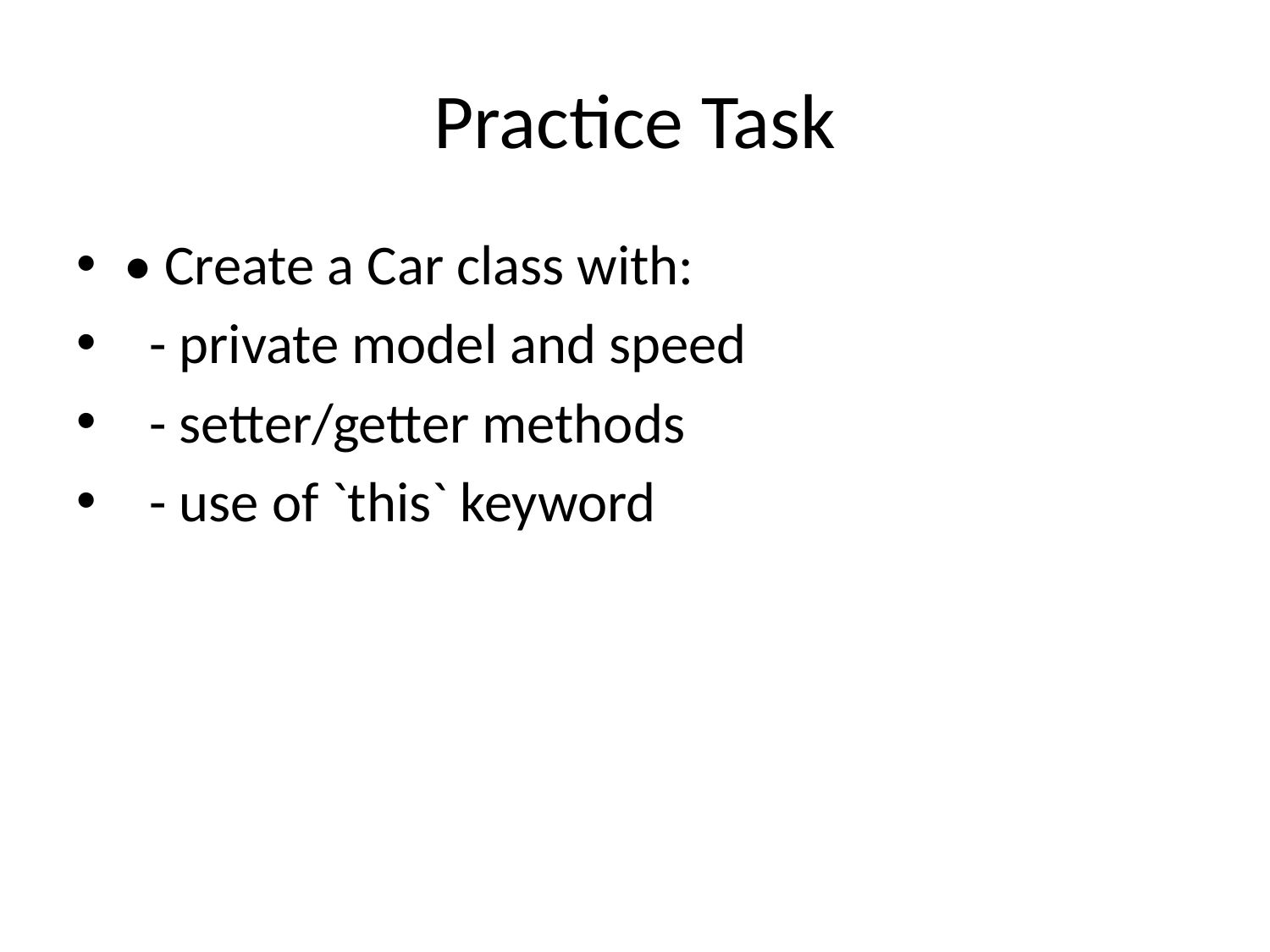

# Practice Task
• Create a Car class with:
  - private model and speed
  - setter/getter methods
  - use of `this` keyword